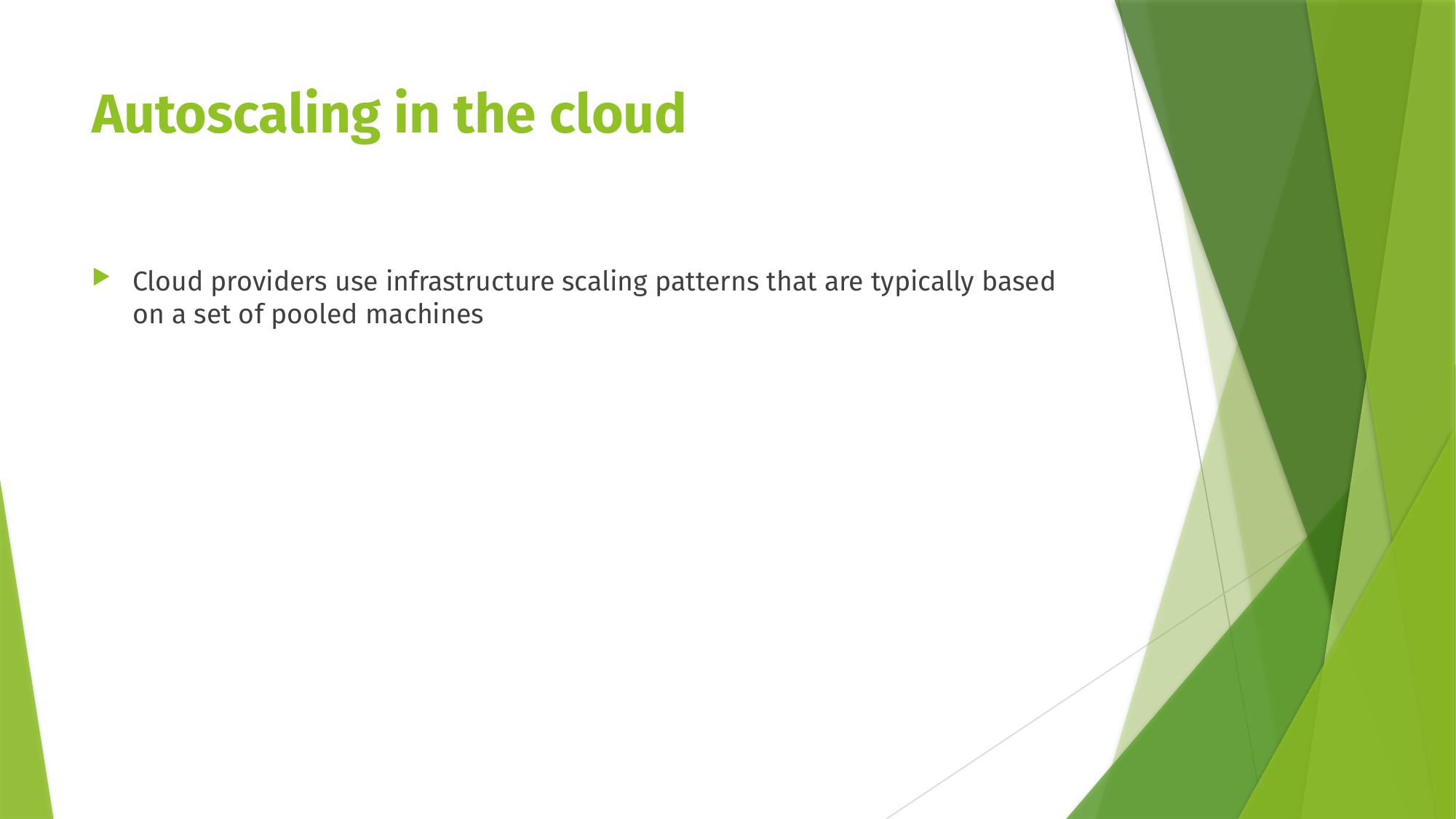

# Autoscaling in the cloud
Cloud providers use infrastructure scaling patterns that are typically based on a set of pooled machines